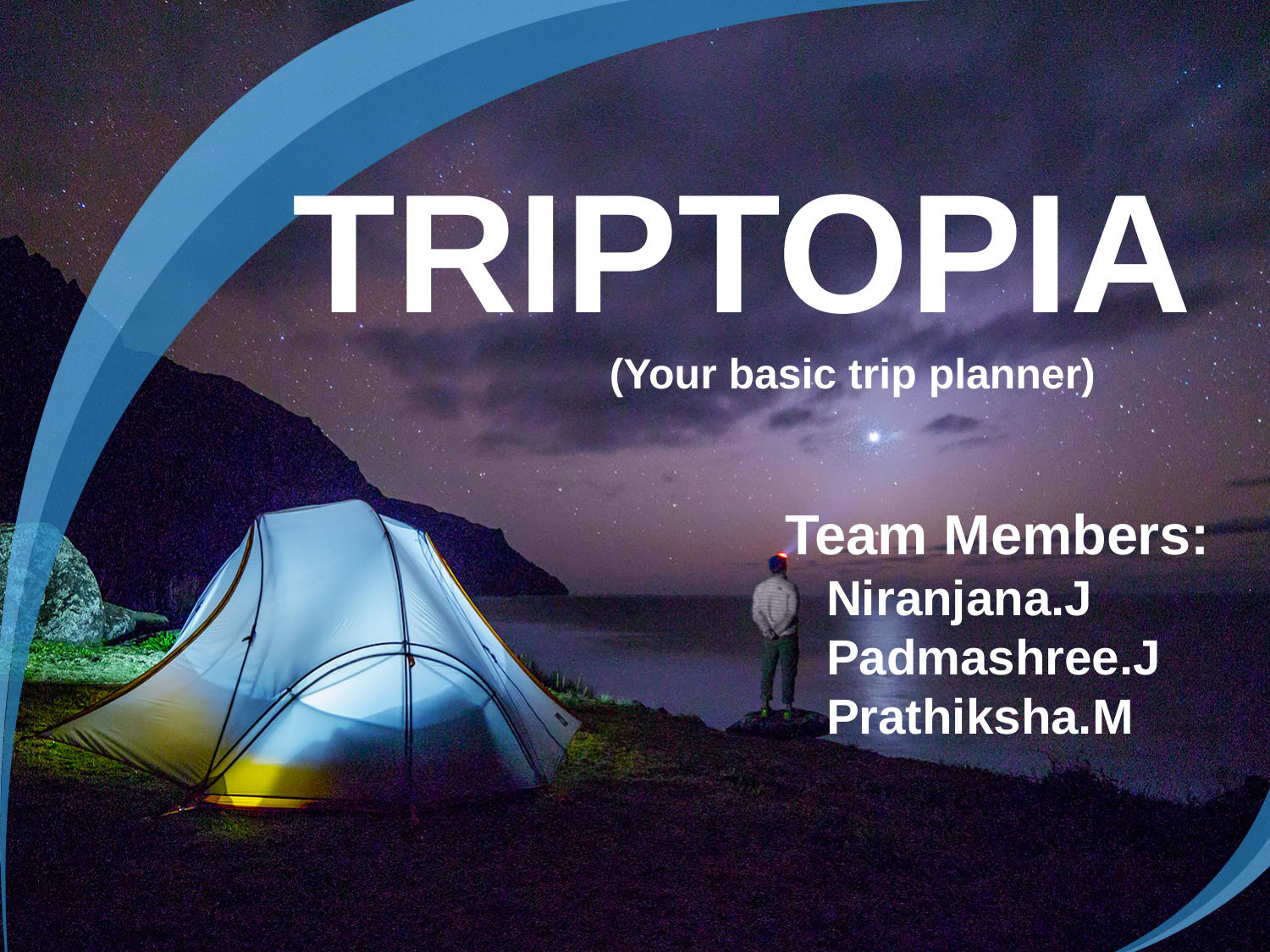

TRIPTOPIA
	                    (Your basic trip planner)

Team Members:
   Niranjana.J
   Padmashree.J
   Prathiksha.M